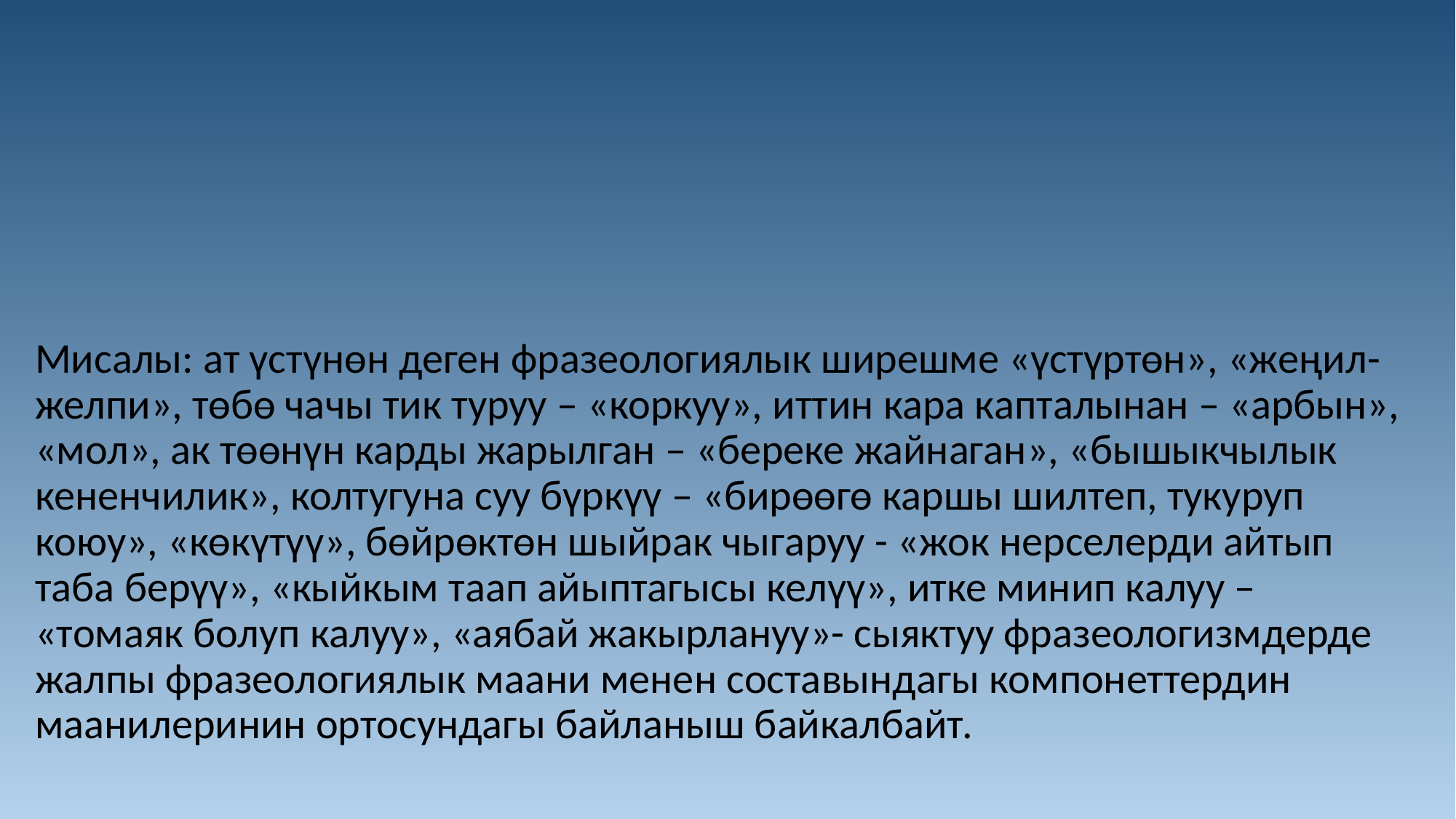

Мисалы: ат үстүнөн деген фразеологиялык ширешме «үстүртөн», «жеңил-желпи», төбө чачы тик туруу – «коркуу», иттин кара капталынан – «арбын», «мол», ак төөнүн карды жарылган – «береке жайнаган», «бышыкчылык кененчилик», колтугуна суу бүркүү – «бирөөгө каршы шилтеп, тукуруп коюу», «көкүтүү», бөйрөктөн шыйрак чыгаруу - «жок нерселерди айтып таба берүү», «кыйкым таап айыптагысы келүү», итке минип калуу – «томаяк болуп калуу», «аябай жакырлануу»- сыяктуу фразеологизмдерде жалпы фразеологиялык маани менен составындагы компонеттердин маанилеринин ортосундагы байланыш байкалбайт.